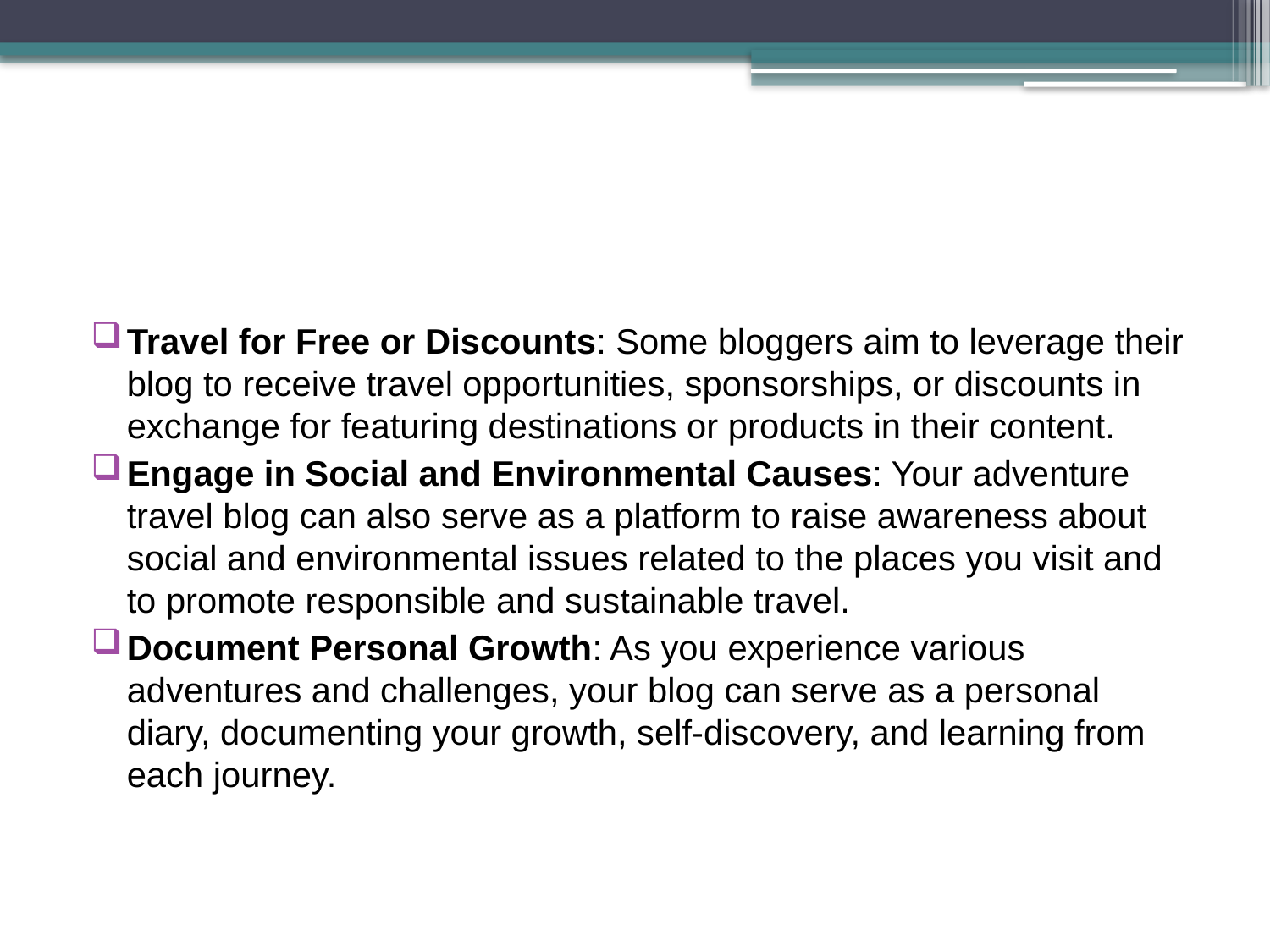

#
Travel for Free or Discounts: Some bloggers aim to leverage their blog to receive travel opportunities, sponsorships, or discounts in exchange for featuring destinations or products in their content.
Engage in Social and Environmental Causes: Your adventure travel blog can also serve as a platform to raise awareness about social and environmental issues related to the places you visit and to promote responsible and sustainable travel.
Document Personal Growth: As you experience various adventures and challenges, your blog can serve as a personal diary, documenting your growth, self-discovery, and learning from each journey.